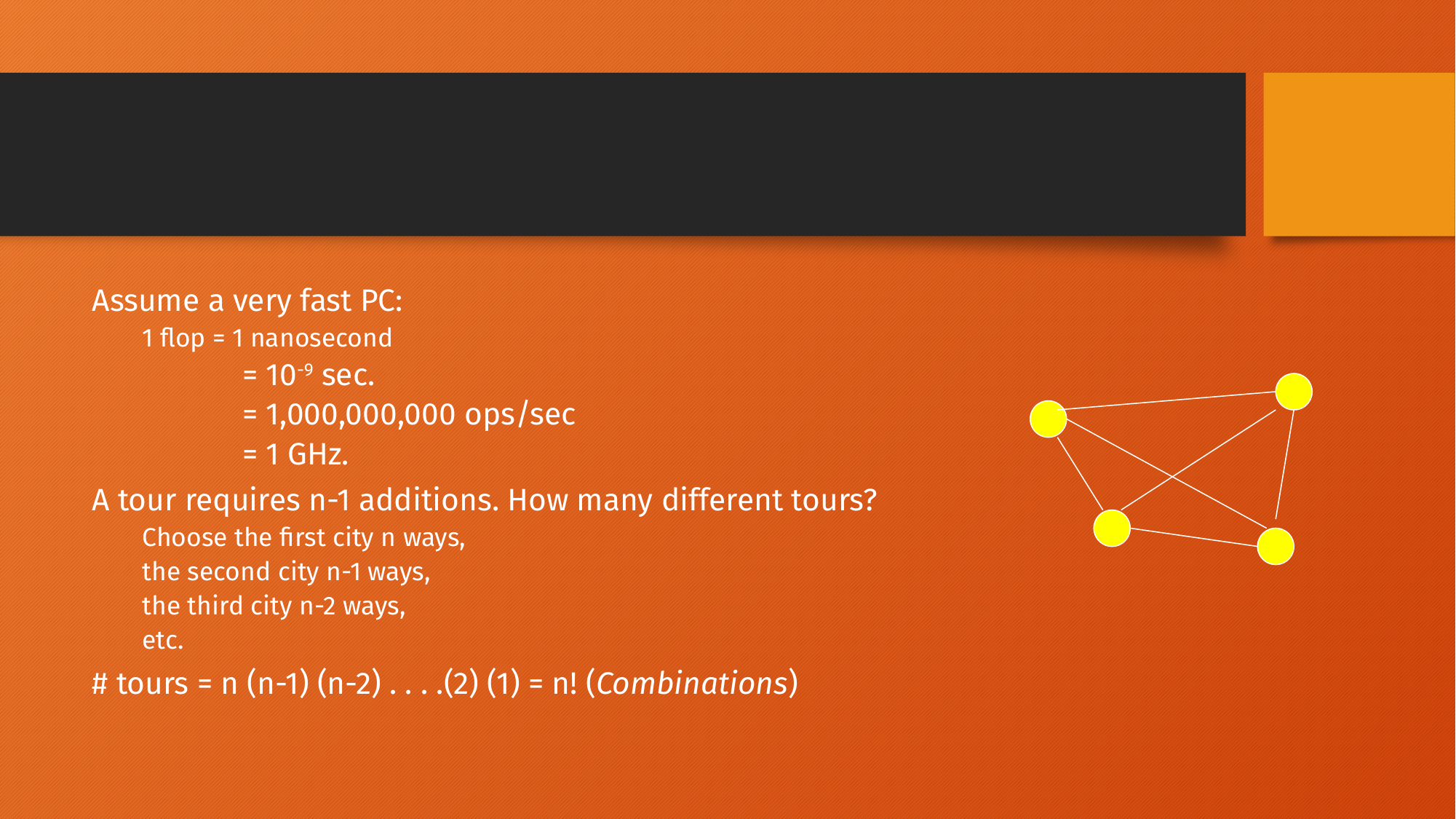

Assume a very fast PC:
1 flop = 1 nanosecond
= 10-9 sec.
= 1,000,000,000 ops/sec
= 1 GHz.
A tour requires n-1 additions. How many different tours?
Choose the first city n ways,
the second city n-1 ways,
the third city n-2 ways,
etc.
# tours = n (n-1) (n-2) . . . .(2) (1) = n! (Combinations)